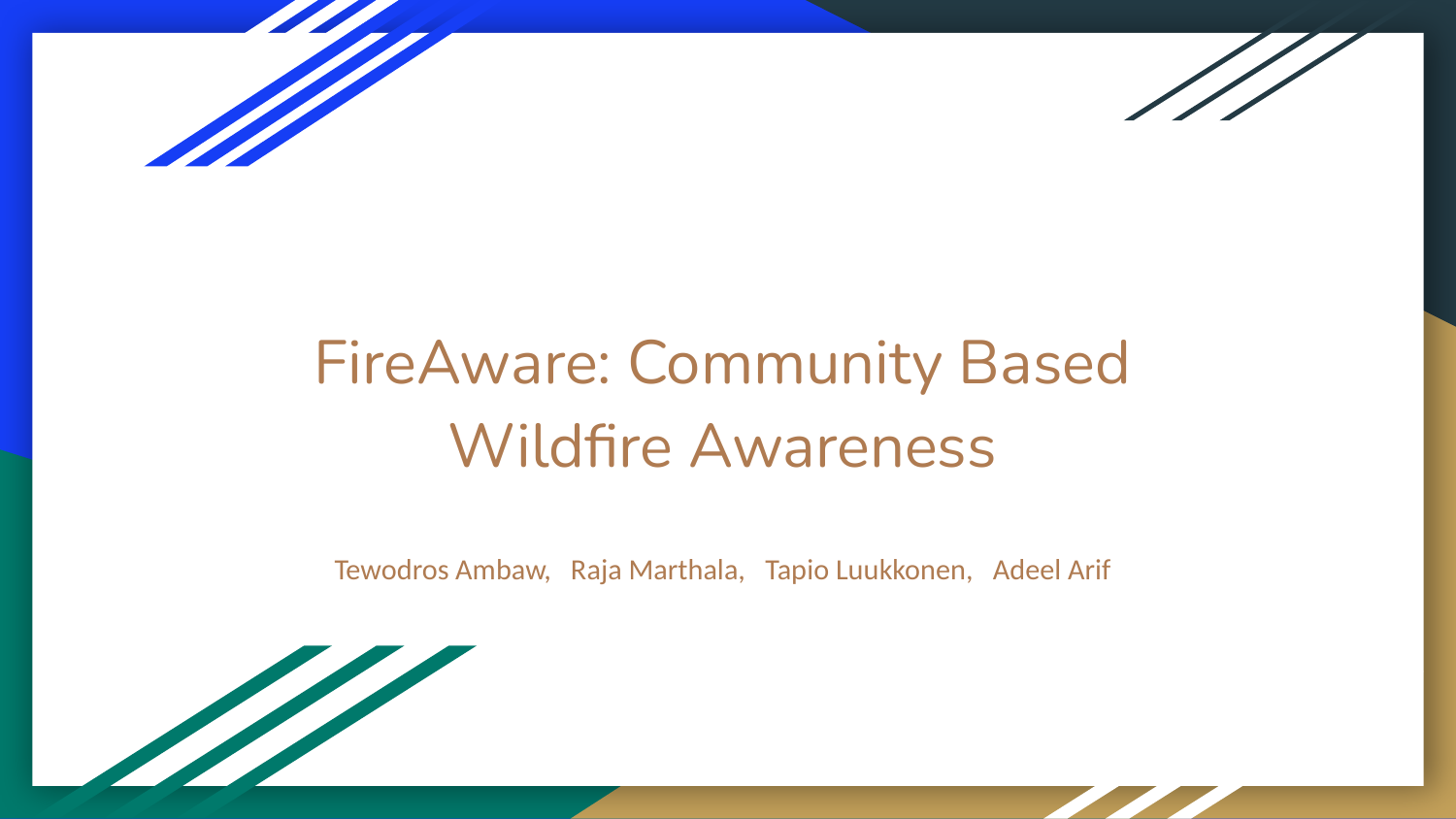

# FireAware: Community Based
Wildfire Awareness
Tewodros Ambaw,   Raja Marthala,   Tapio Luukkonen,   Adeel Arif